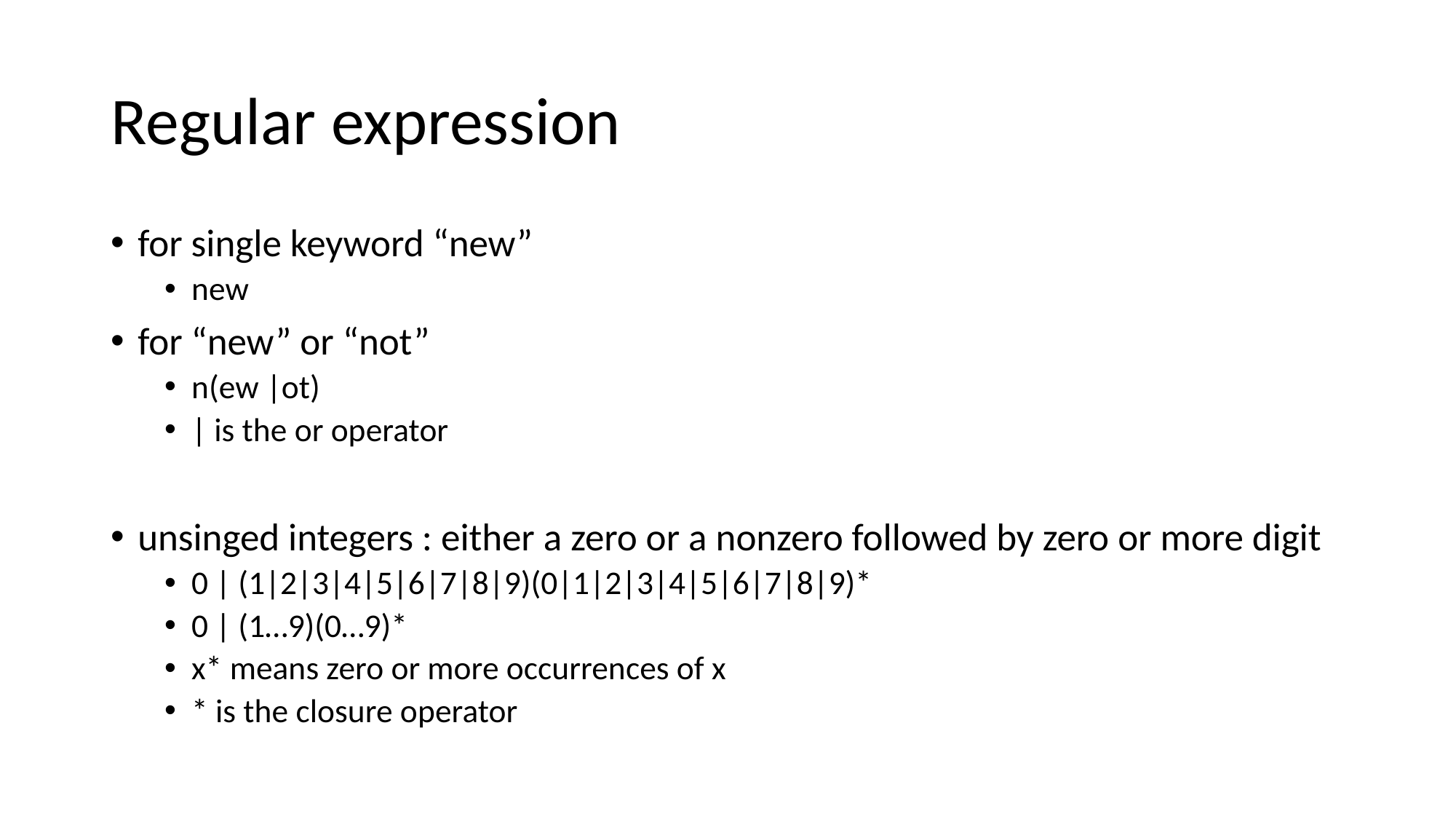

# Regular expression
for single keyword “new”
new
for “new” or “not”
n(ew |ot)
| is the or operator

unsinged integers : either a zero or a nonzero followed by zero or more digit
0 | (1|2|3|4|5|6|7|8|9)(0|1|2|3|4|5|6|7|8|9)*
0 | (1…9)(0…9)*
x* means zero or more occurrences of x
* is the closure operator